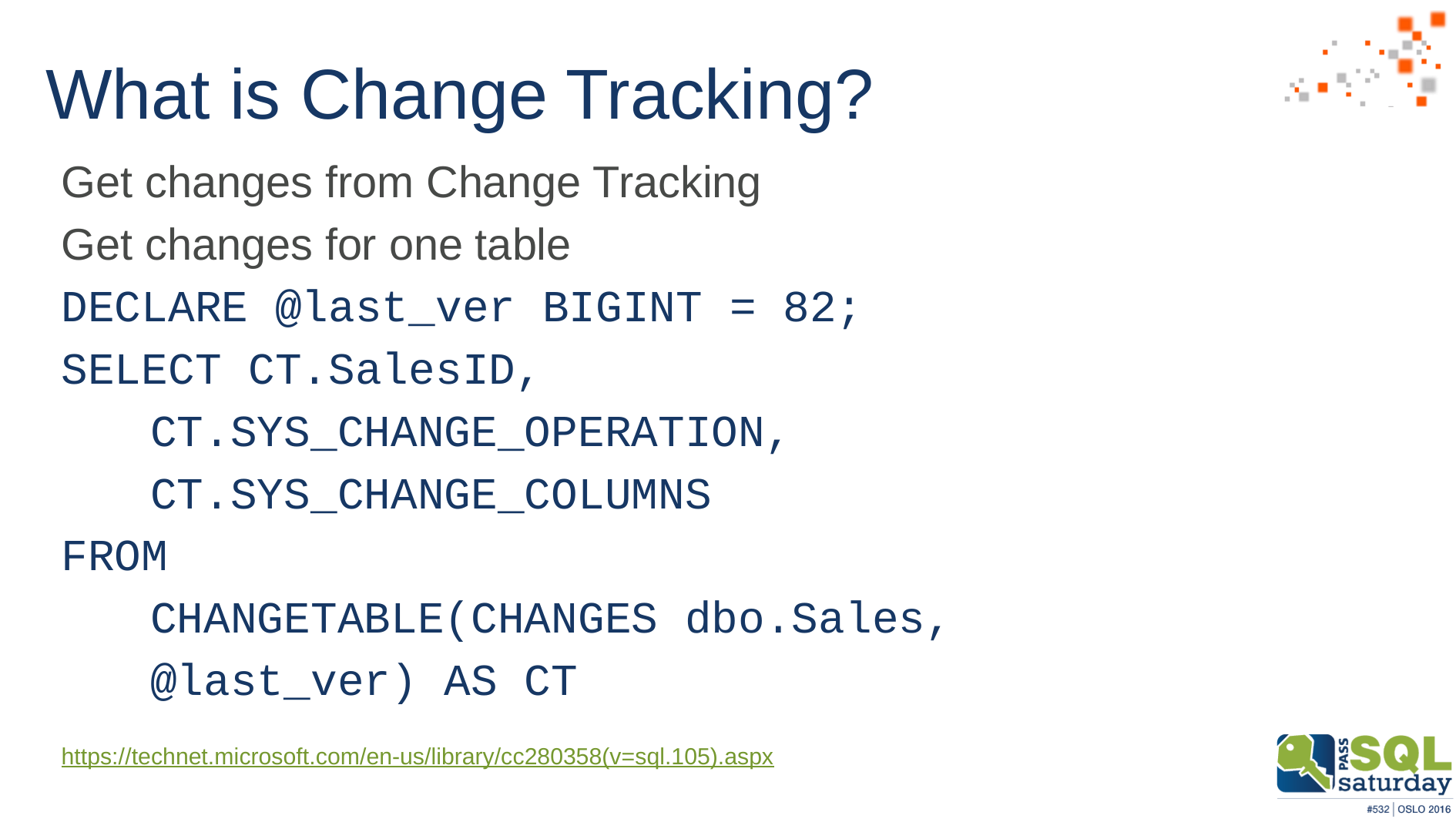

# What is Change Tracking?
Get changes from Change Tracking
Get changes for one table
DECLARE @last_ver BIGINT = 82;
SELECT CT.SalesID,
	CT.SYS_CHANGE_OPERATION,
	CT.SYS_CHANGE_COLUMNS
FROM
	CHANGETABLE(CHANGES dbo.Sales,
	@last_ver) AS CT

https://technet.microsoft.com/en-us/library/cc280358(v=sql.105).aspx